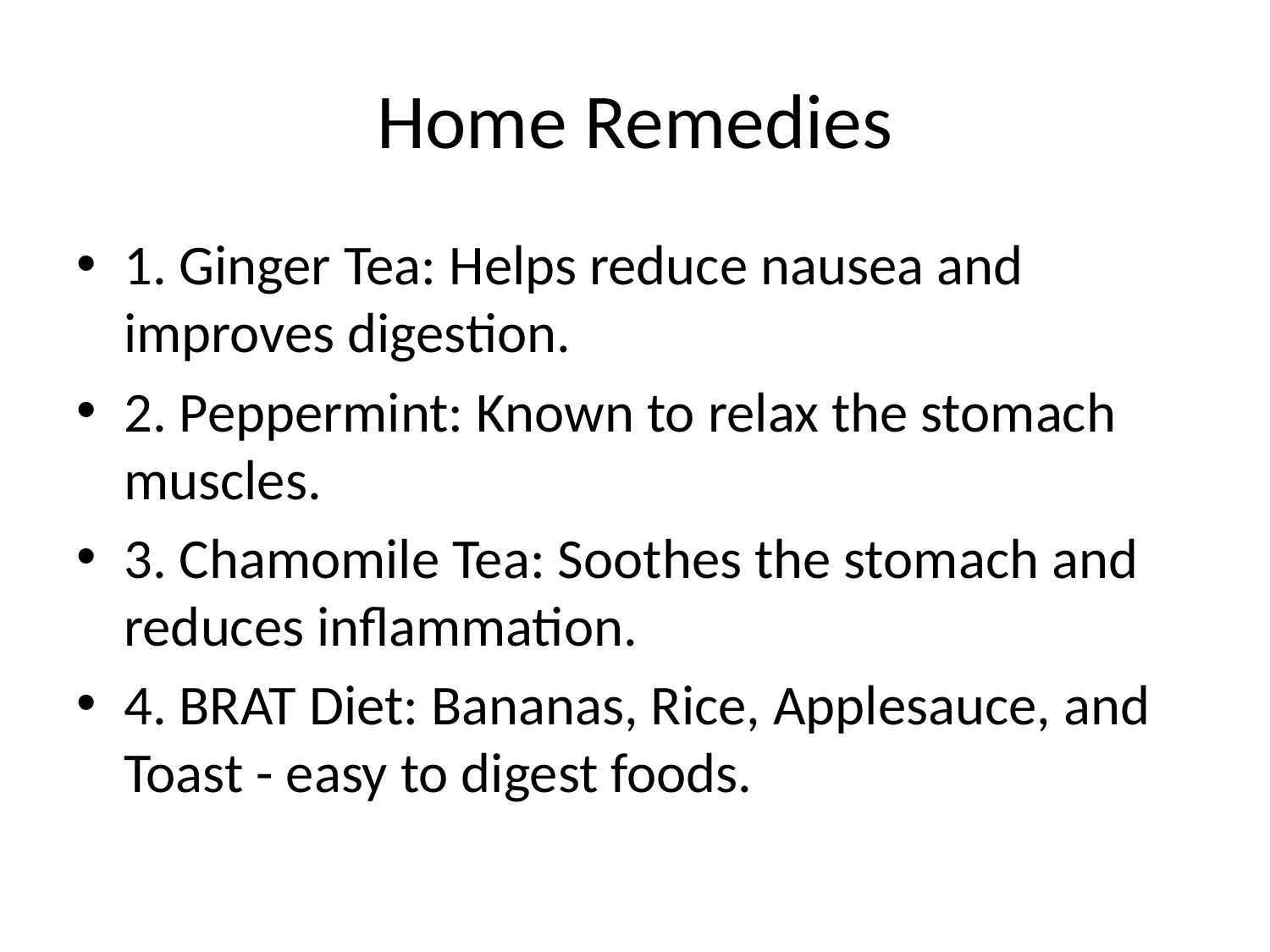

# Home Remedies
1. Ginger Tea: Helps reduce nausea and improves digestion.
2. Peppermint: Known to relax the stomach muscles.
3. Chamomile Tea: Soothes the stomach and reduces inflammation.
4. BRAT Diet: Bananas, Rice, Applesauce, and Toast - easy to digest foods.